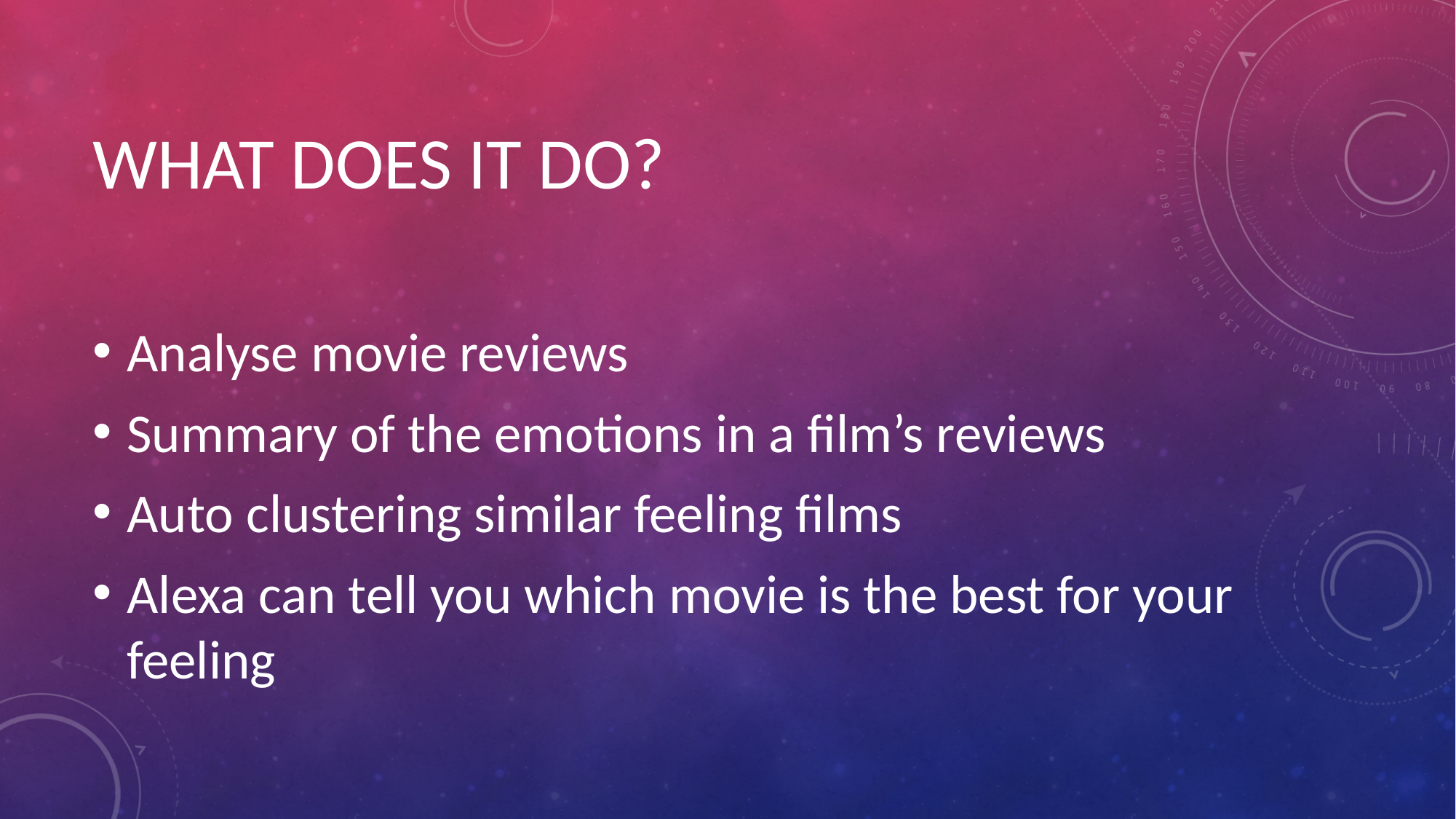

# What does it do?
Analyse movie reviews
Summary of the emotions in a film’s reviews
Auto clustering similar feeling films
Alexa can tell you which movie is the best for your feeling